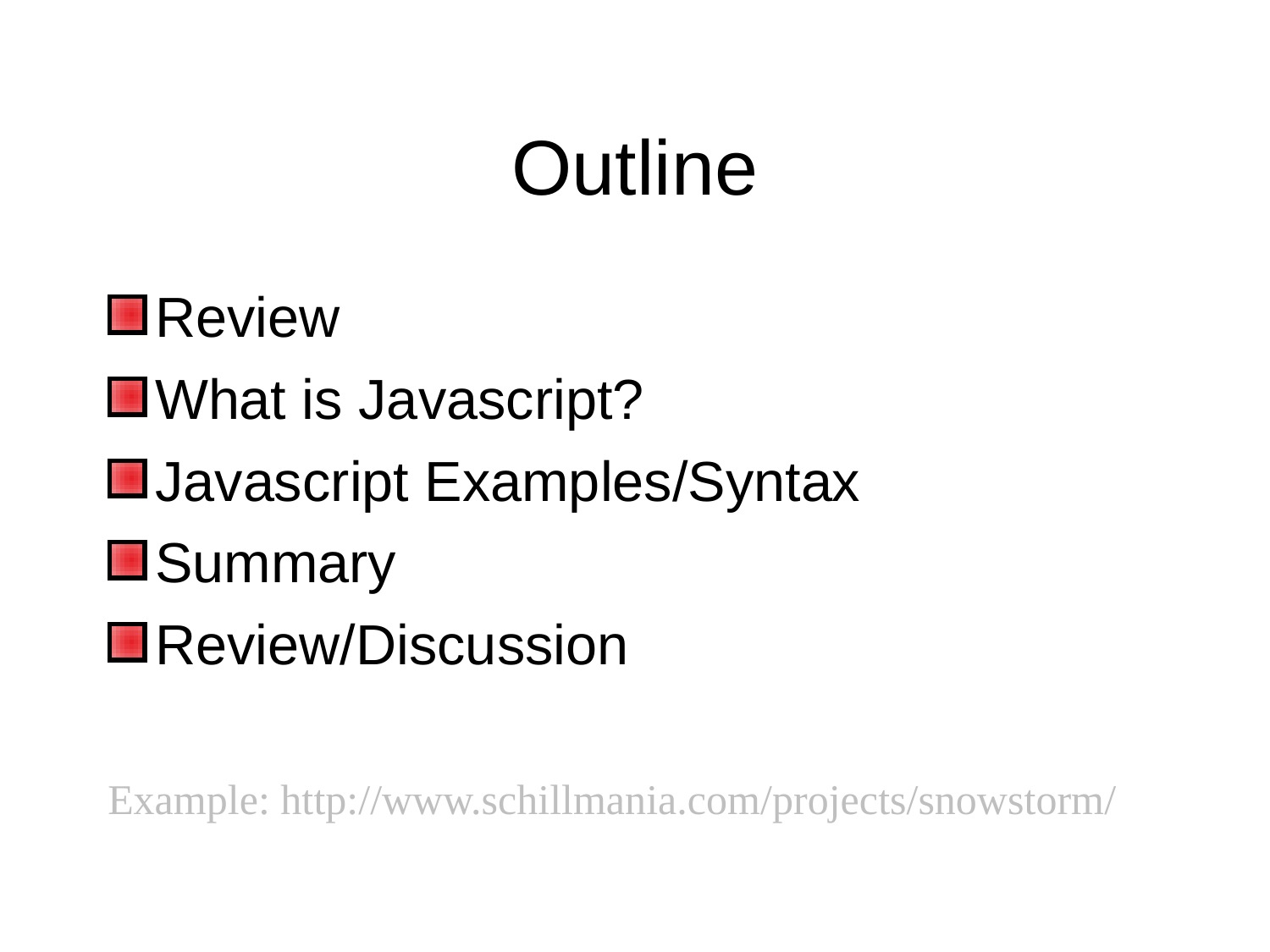

Outline
Review
What is Javascript?
Javascript Examples/Syntax
Summary
Review/Discussion

Example: http://www.schillmania.com/projects/snowstorm/